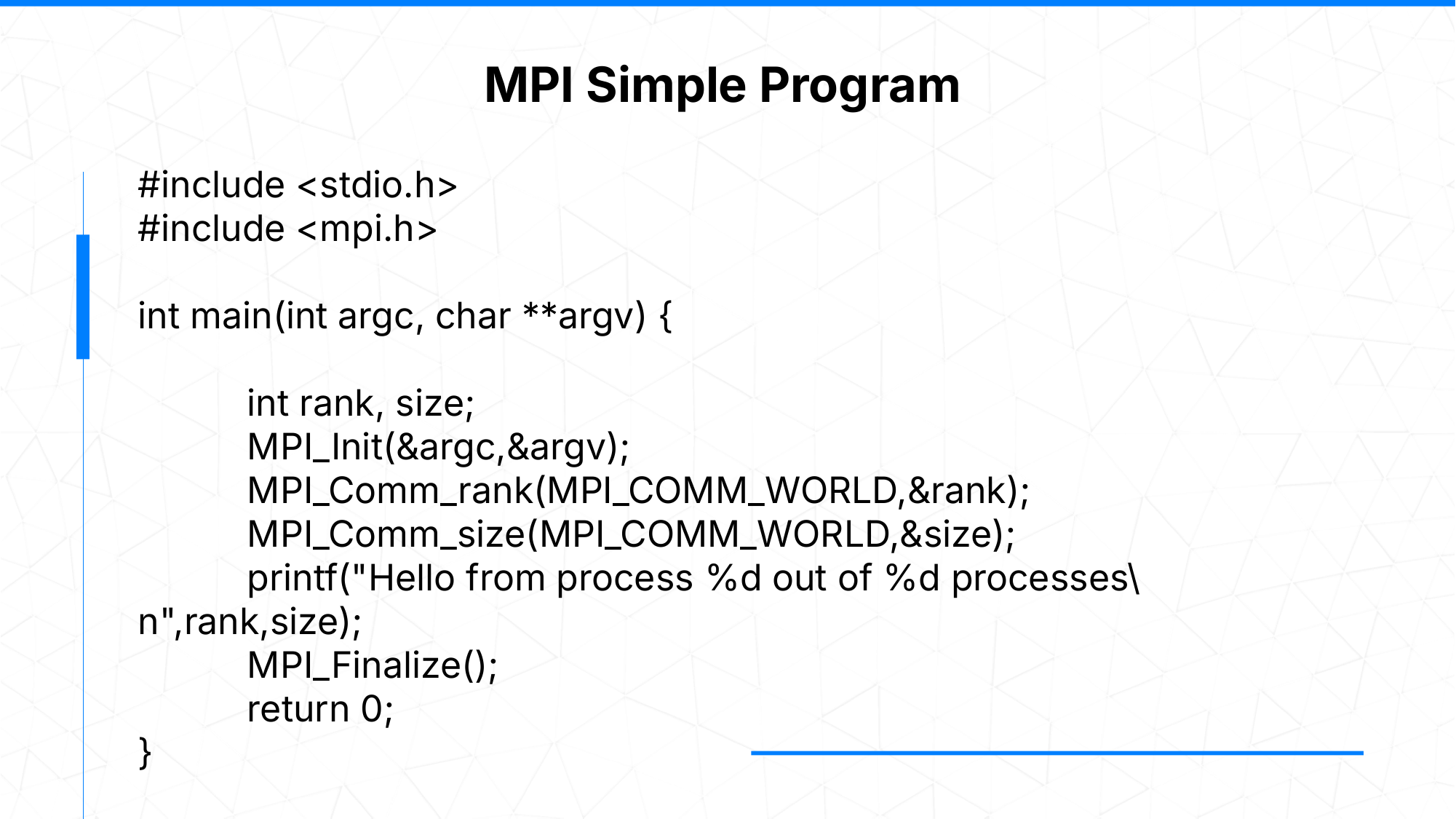

MPI Simple Program
#include <stdio.h>
#include <mpi.h>

int main(int argc, char **argv) {

	int rank, size;
	MPI_Init(&argc,&argv);
	MPI_Comm_rank(MPI_COMM_WORLD,&rank);
	MPI_Comm_size(MPI_COMM_WORLD,&size);
	printf("Hello from process %d out of %d processes\n",rank,size);
	MPI_Finalize();
	return 0;
}